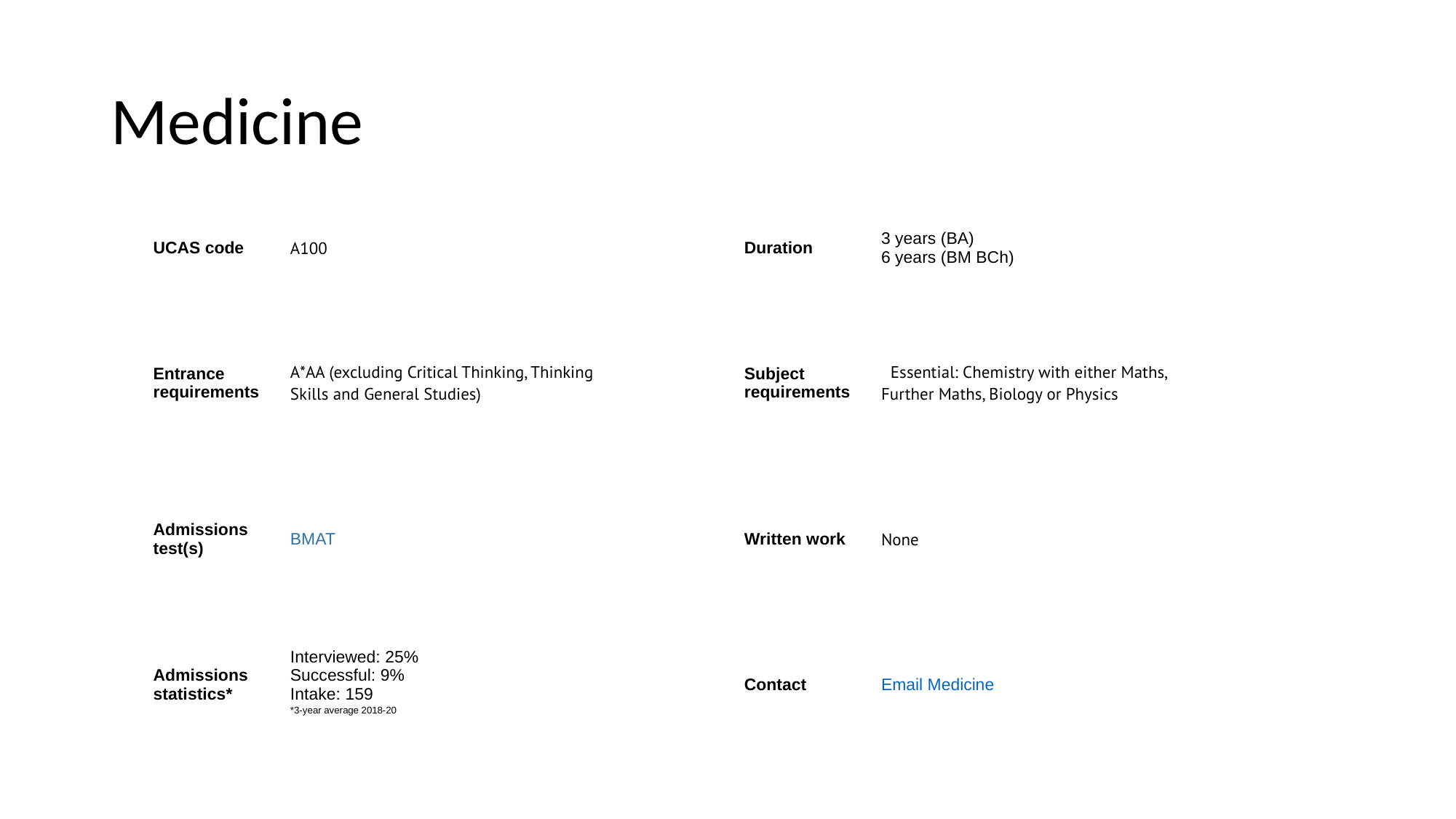

# Medicine
|  | UCAS code | A100 |  | Duration | 3 years (BA) 6 years (BM BCh) |
| --- | --- | --- | --- | --- | --- |
|  | Entrance requirements | A\*AA (excluding Critical Thinking, Thinking Skills and General Studies) |  | Subject requirements | Essential: Chemistry with either Maths, Further Maths, Biology or Physics |
|  | Admissions test(s) | BMAT |  | Written work | None |
|  | Admissions statistics\* | Interviewed: 25% Successful: 9% Intake: 159 \*3-year average 2018-20 |  | Contact | Email Medicine |